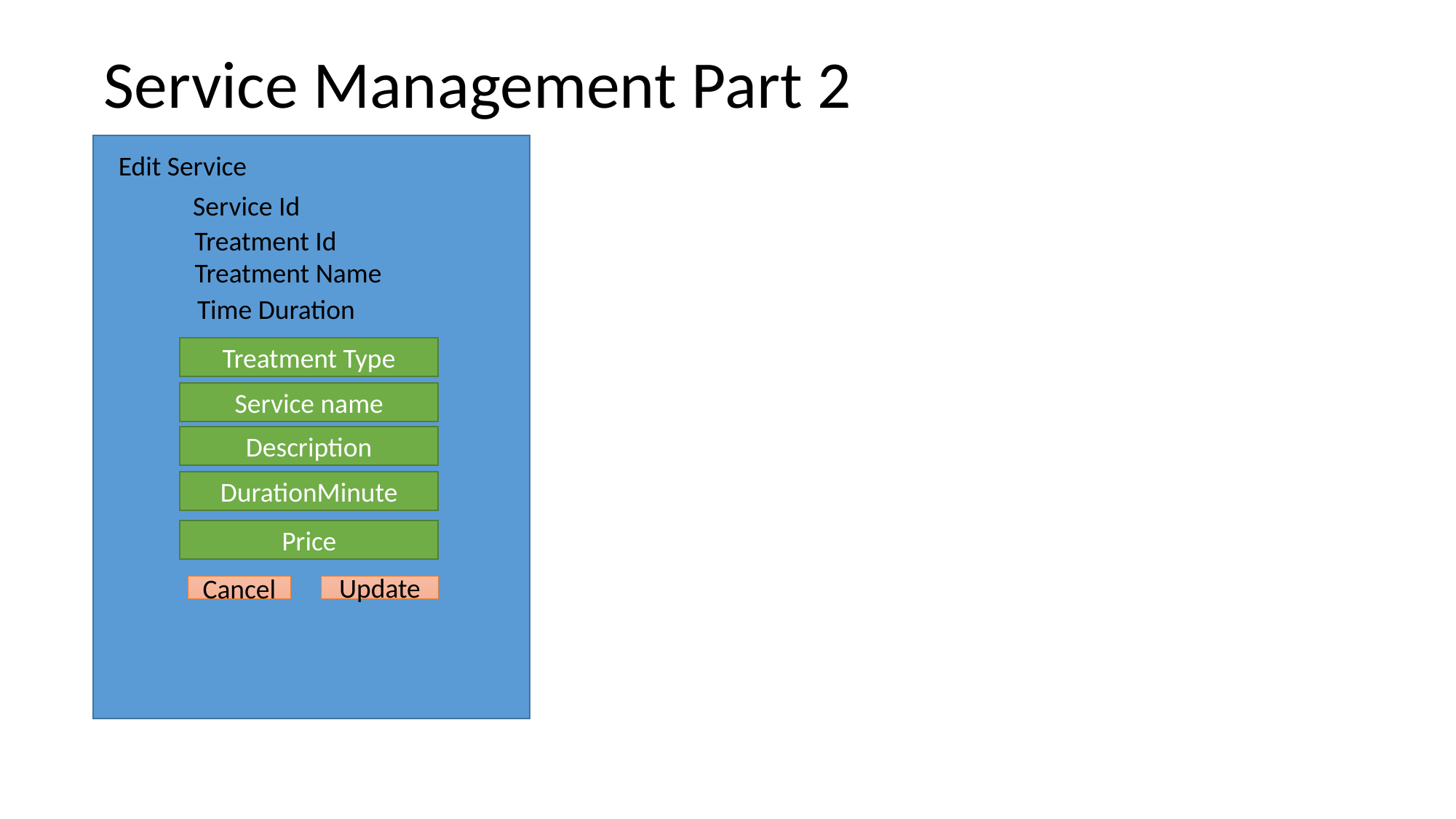

# Service Management Part 2

Edit Service
Service Id
Treatment Id
Treatment Name
Time Duration
Treatment Type
Service name
Description
DurationMinute
Price
Update
Cancel